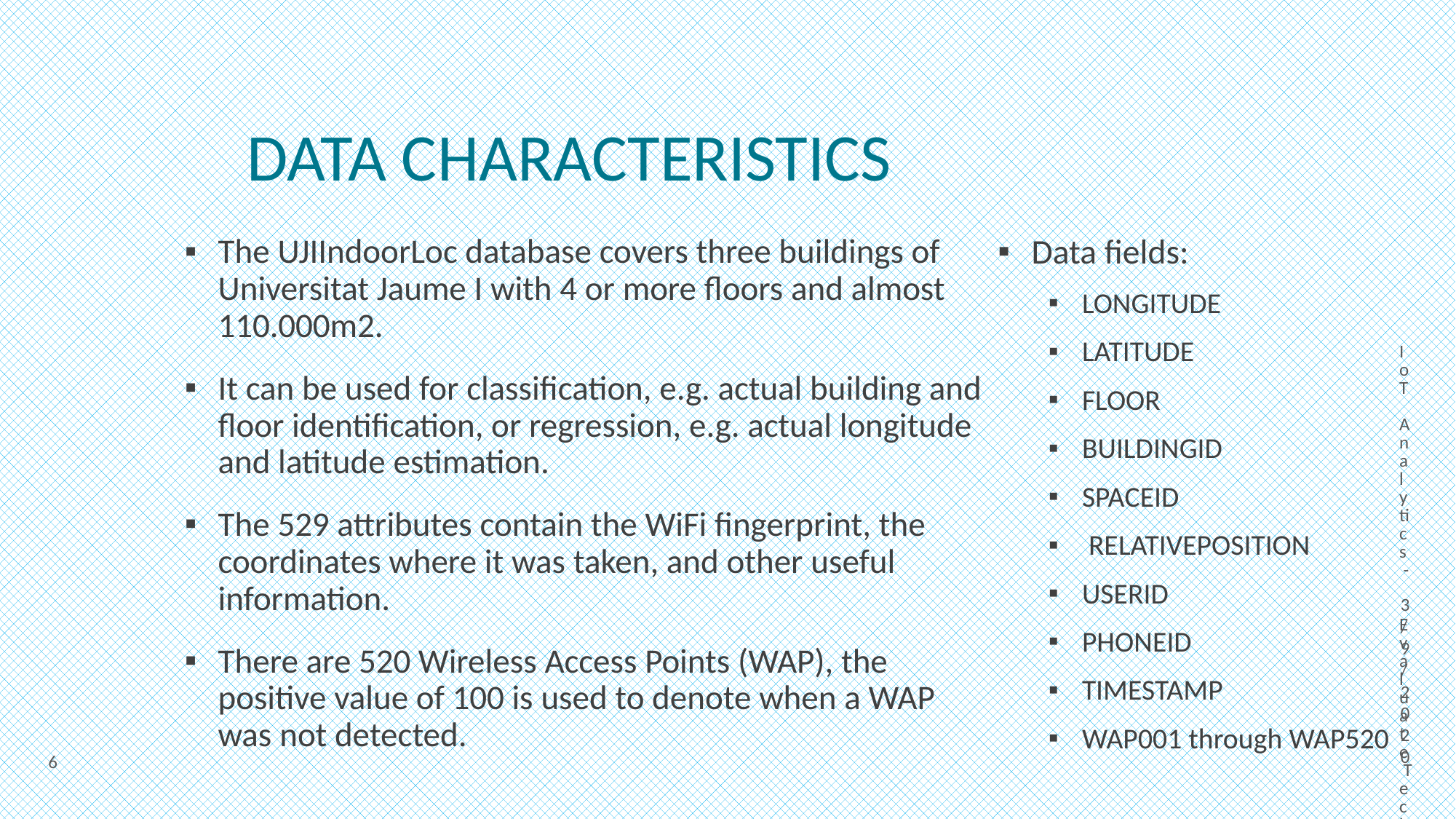

IoT Analytics  -   Evaluate Techniques for WiFi Locationing
# Data characteristics
The UJIIndoorLoc database covers three buildings of Universitat Jaume I with 4 or more floors and almost 110.000m2.
It can be used for classification, e.g. actual building and floor identification, or regression, e.g. actual longitude and latitude estimation.
The 529 attributes contain the WiFi fingerprint, the coordinates where it was taken, and other useful information.
There are 520 Wireless Access Points (WAP), the positive value of 100 is used to denote when a WAP was not detected.
Data fields:
LONGITUDE
LATITUDE
FLOOR
BUILDINGID
SPACEID
 RELATIVEPOSITION
USERID
PHONEID
TIMESTAMP
WAP001 through WAP520
3/9/2020
6